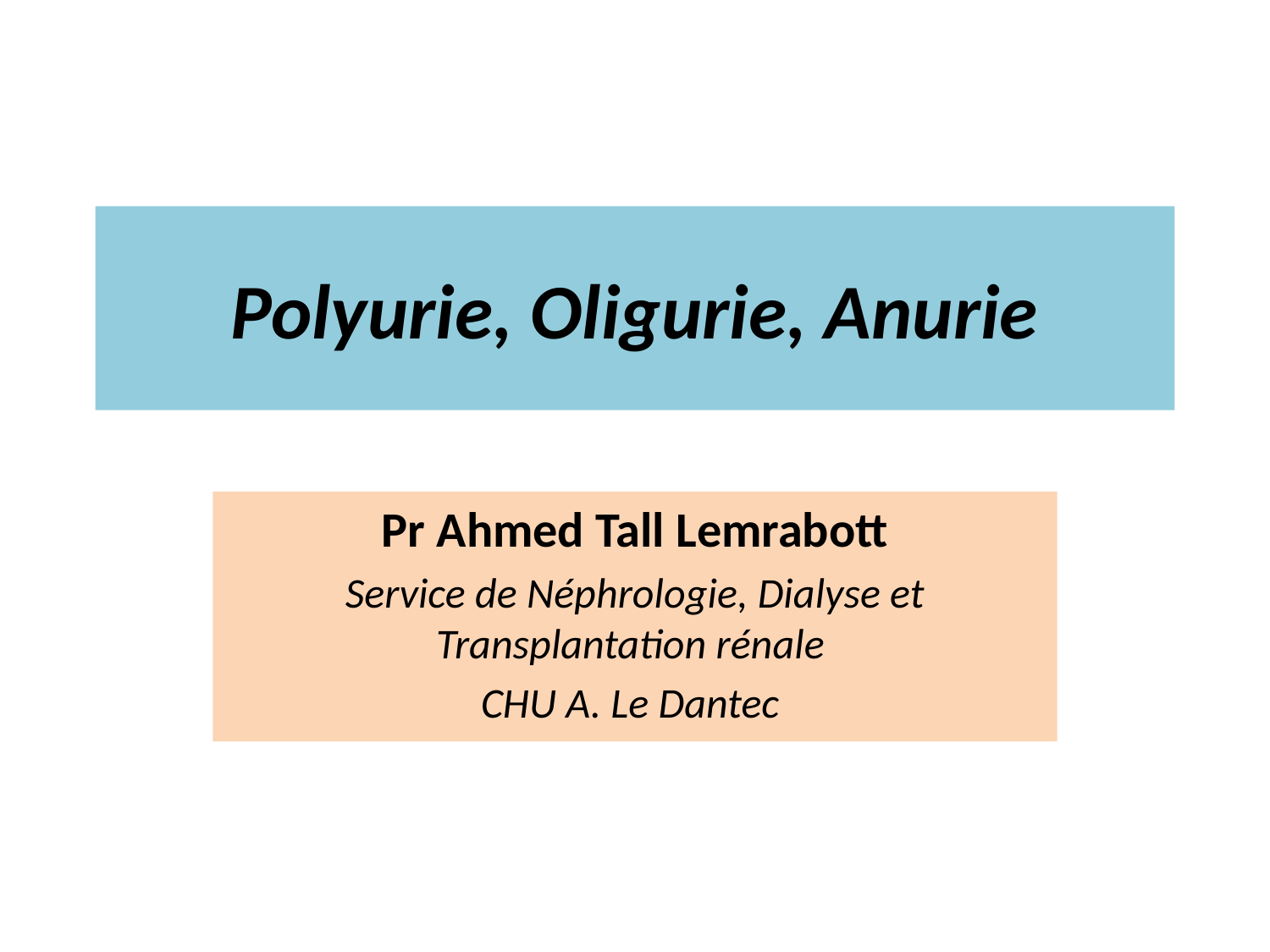

# Polyurie, Oligurie, Anurie
Pr Ahmed Tall Lemrabott
Service de Néphrologie, Dialyse et Transplantation rénale
CHU A. Le Dantec